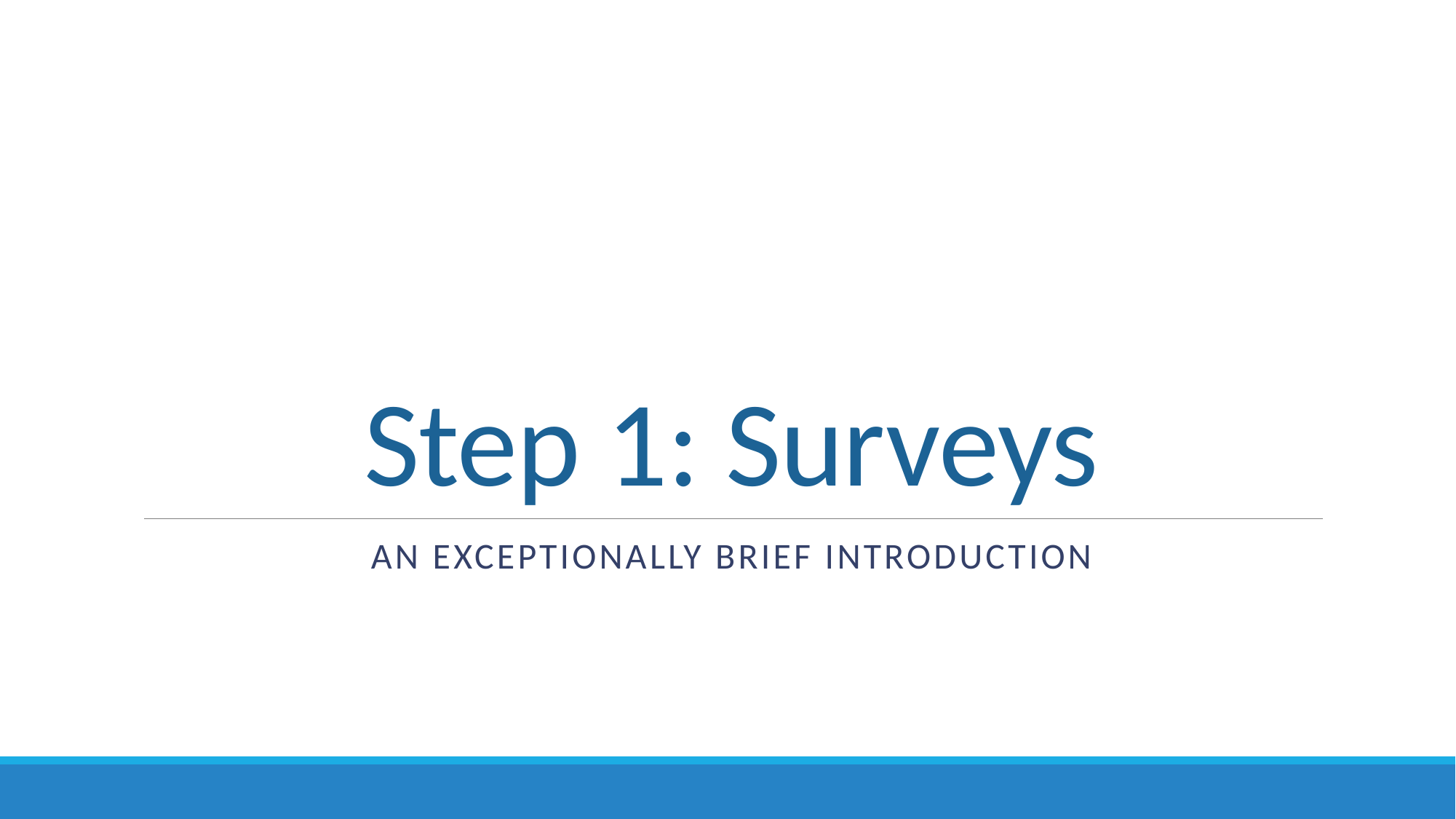

# Step 1: Surveys
An exceptionally brief introduction